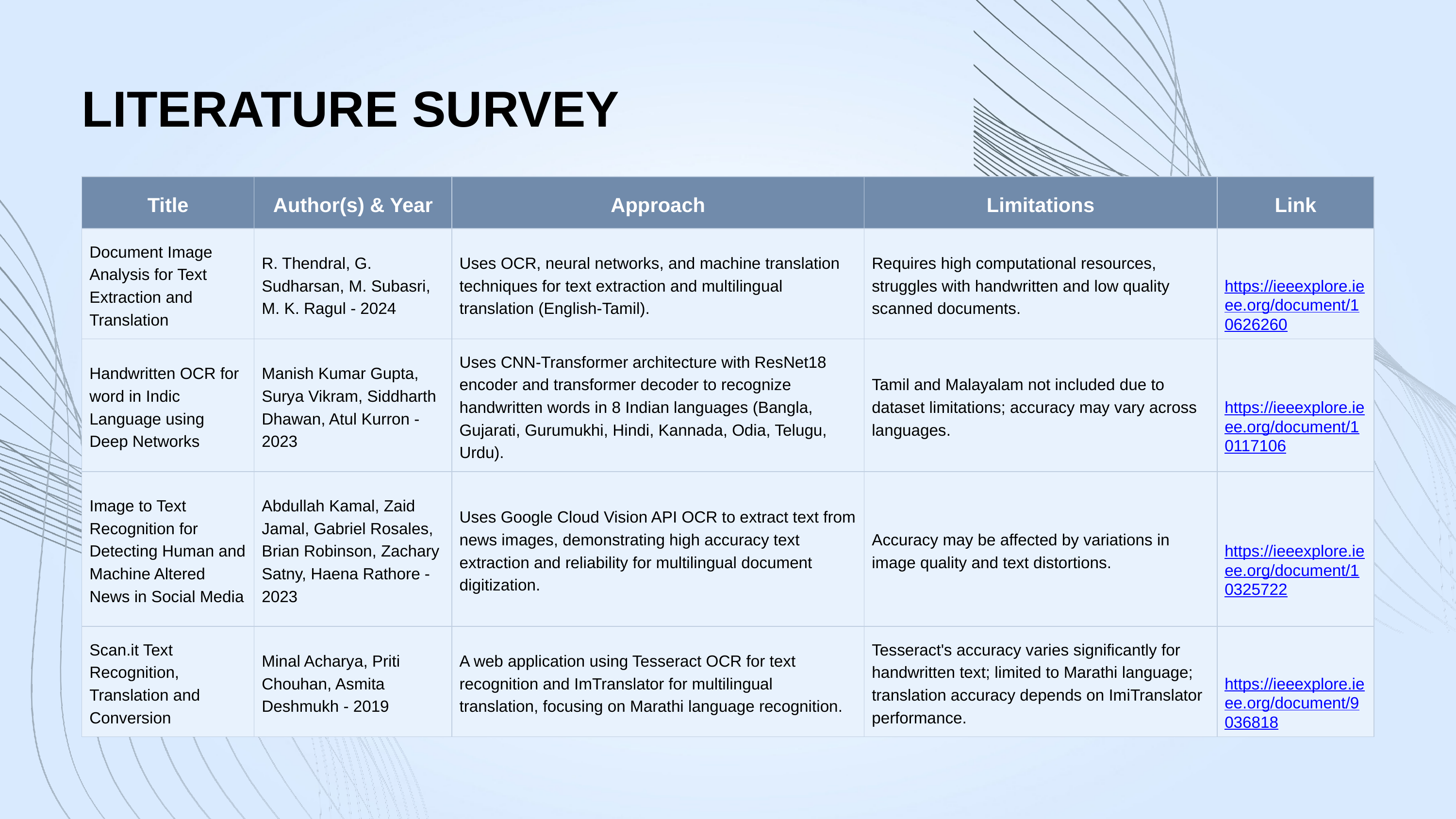

LITERATURE SURVEY
| Title | Author(s) & Year | Approach | Limitations | Link |
| --- | --- | --- | --- | --- |
| Document Image Analysis for Text Extraction and Translation | R. Thendral, G. Sudharsan, M. Subasri, M. K. Ragul - 2024 | Uses OCR, neural networks, and machine translation techniques for text extraction and multilingual translation (English-Tamil). | Requires high computational resources, struggles with handwritten and low quality scanned documents. | https://ieeexplore.ieee.org/document/10626260 |
| Handwritten OCR for word in Indic Language using Deep Networks | Manish Kumar Gupta, Surya Vikram, Siddharth Dhawan, Atul Kurron - 2023 | Uses CNN-Transformer architecture with ResNet18 encoder and transformer decoder to recognize handwritten words in 8 Indian languages (Bangla, Gujarati, Gurumukhi, Hindi, Kannada, Odia, Telugu, Urdu). | Tamil and Malayalam not included due to dataset limitations; accuracy may vary across languages. | https://ieeexplore.ieee.org/document/10117106 |
| Image to Text Recognition for Detecting Human and Machine Altered News in Social Media | Abdullah Kamal, Zaid Jamal, Gabriel Rosales, Brian Robinson, Zachary Satny, Haena Rathore - 2023 | Uses Google Cloud Vision API OCR to extract text from news images, demonstrating high accuracy text extraction and reliability for multilingual document digitization. | Accuracy may be affected by variations in image quality and text distortions. | https://ieeexplore.ieee.org/document/10325722 |
| Scan.it Text Recognition, Translation and Conversion | Minal Acharya, Priti Chouhan, Asmita Deshmukh - 2019 | A web application using Tesseract OCR for text recognition and ImTranslator for multilingual translation, focusing on Marathi language recognition. | Tesseract's accuracy varies significantly for handwritten text; limited to Marathi language; translation accuracy depends on ImiTranslator performance. | https://ieeexplore.ieee.org/document/9036818 |